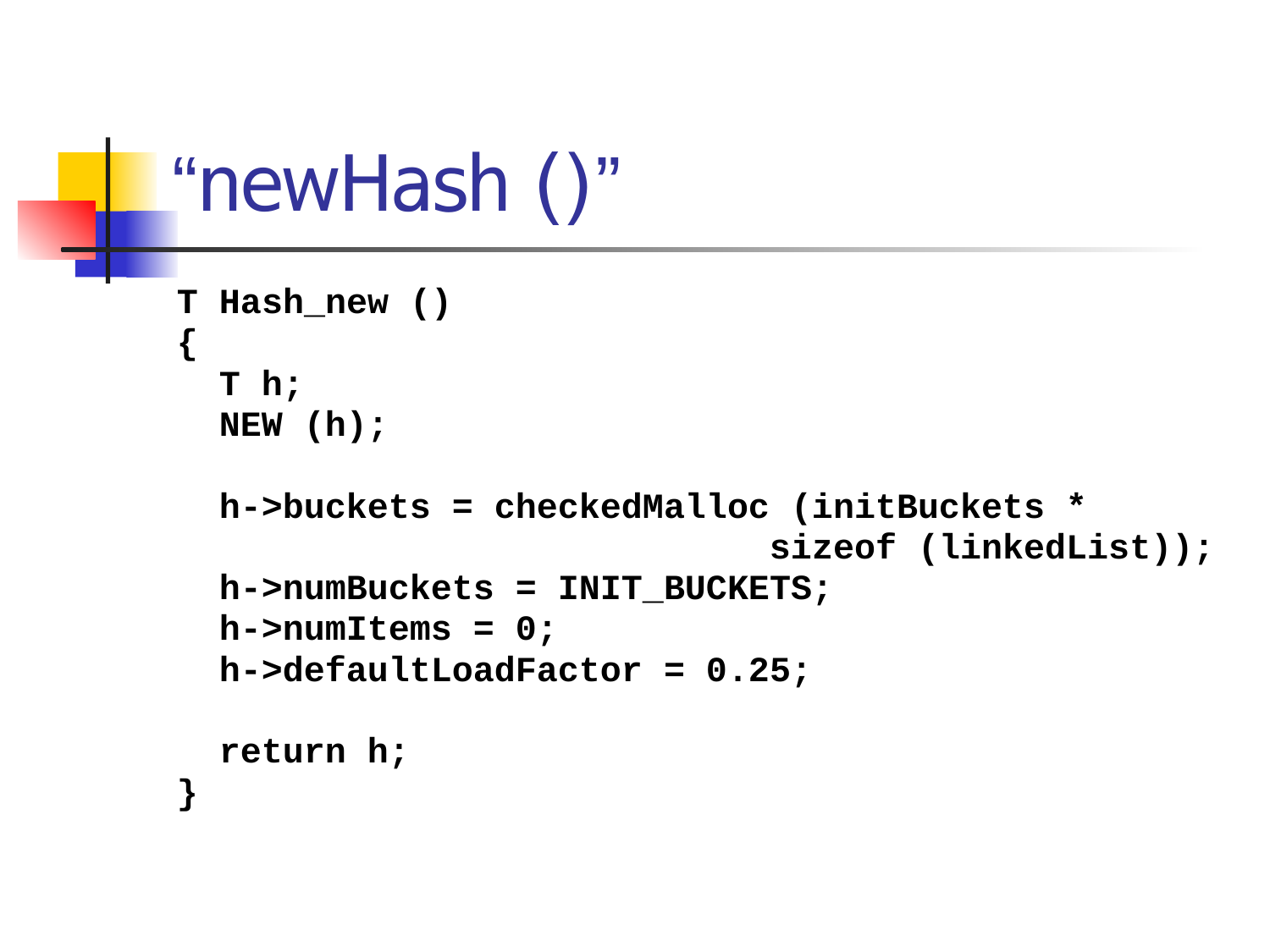

# “newHash ()”
T Hash_new ()
{
  T h;
  NEW (h);

  h->buckets = checkedMalloc (initBuckets *
                            sizeof (linkedList));
  h->numBuckets = INIT_BUCKETS;
  h->numItems = 0;
  h->defaultLoadFactor = 0.25;

  return h;
}